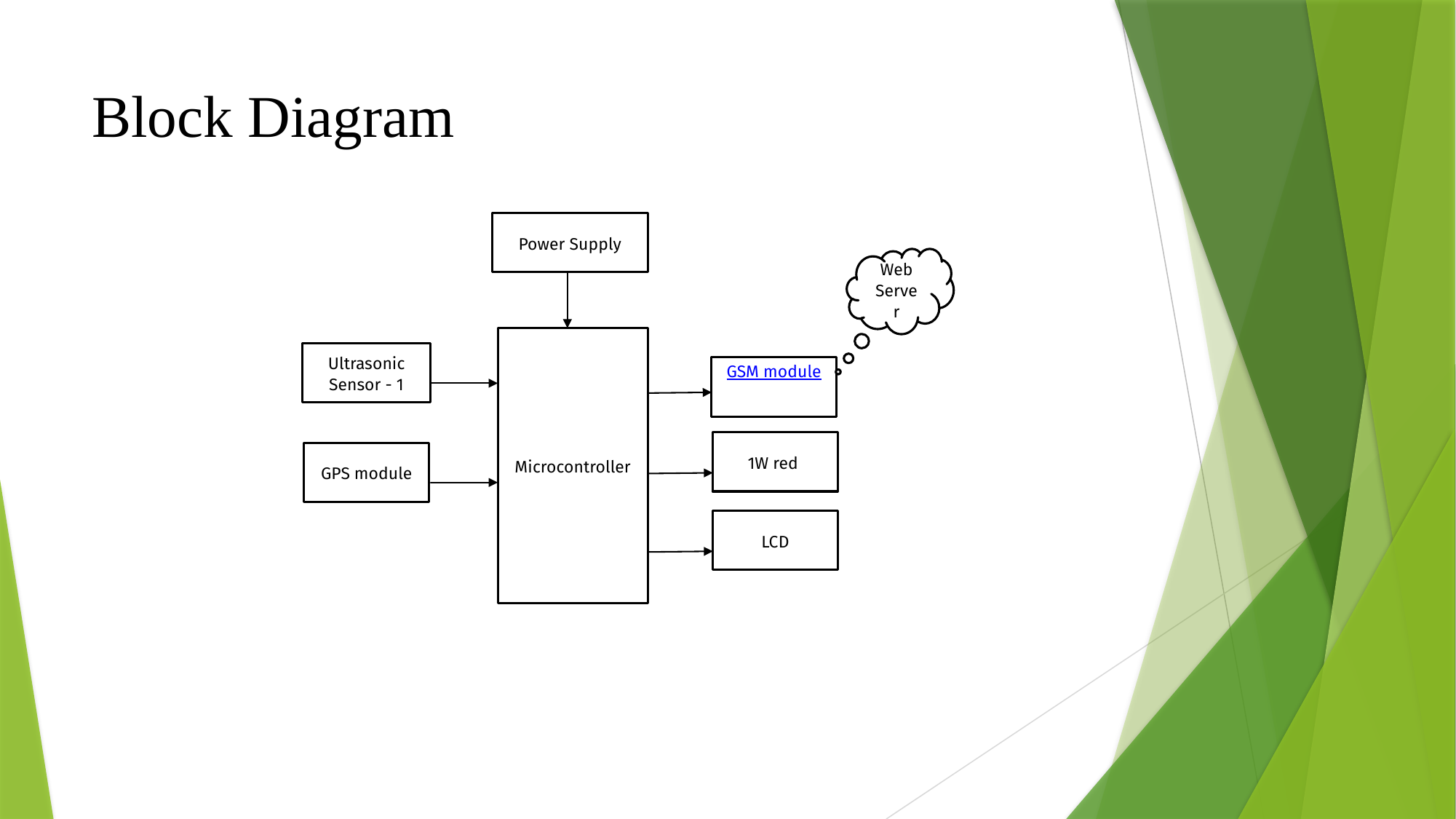

# Block Diagram
Power Supply
Web Server
Microcontroller
Ultrasonic Sensor - 1
GSM module

1W red
GPS module
LCD